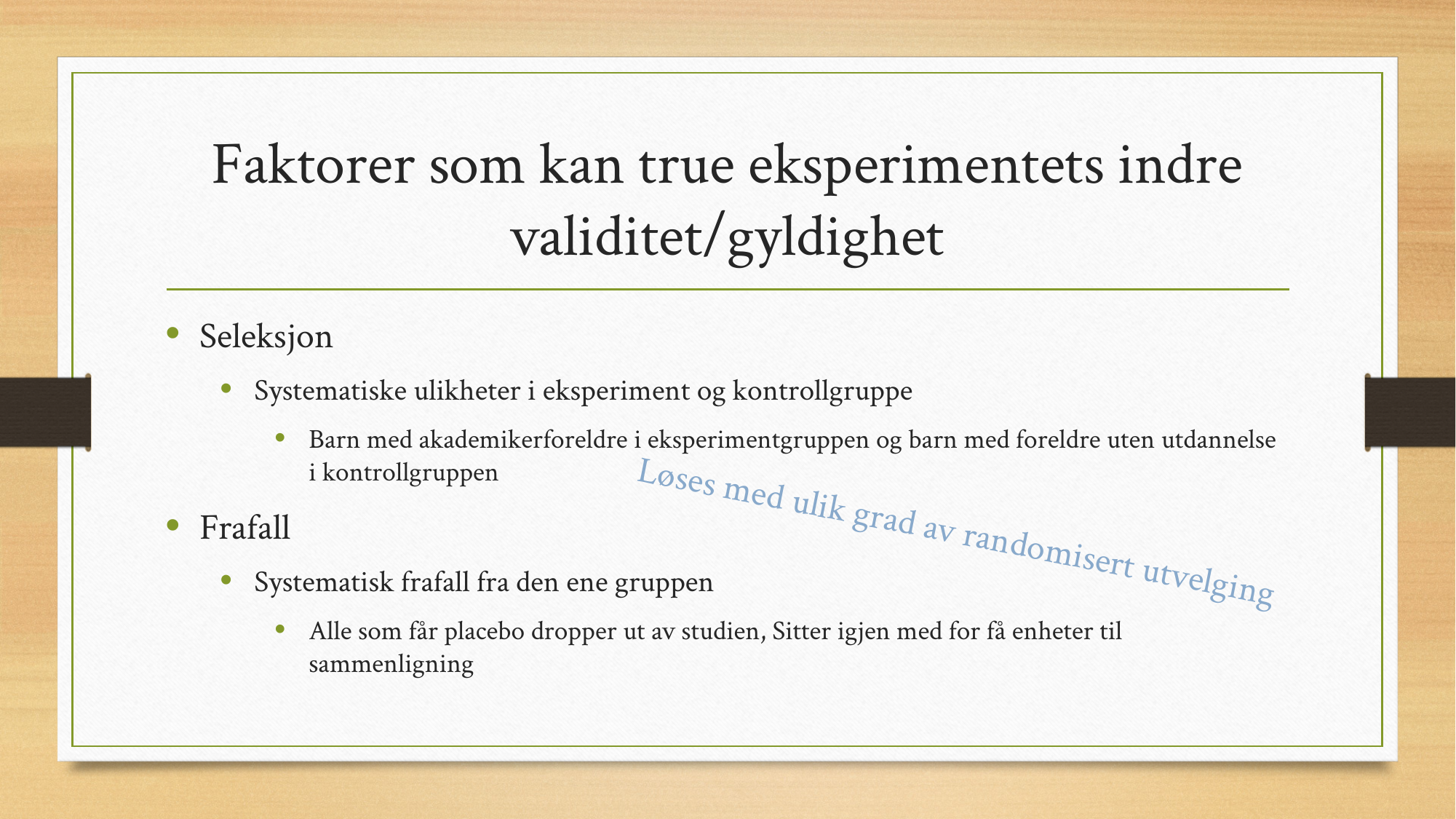

# Faktorer som kan true eksperimentets indre validitet/gyldighet
Seleksjon
Systematiske ulikheter i eksperiment og kontrollgruppe
Barn med akademikerforeldre i eksperimentgruppen og barn med foreldre uten utdannelse i kontrollgruppen
Frafall
Systematisk frafall fra den ene gruppen
Alle som får placebo dropper ut av studien, Sitter igjen med for få enheter til sammenligning
Løses med ulik grad av randomisert utvelging